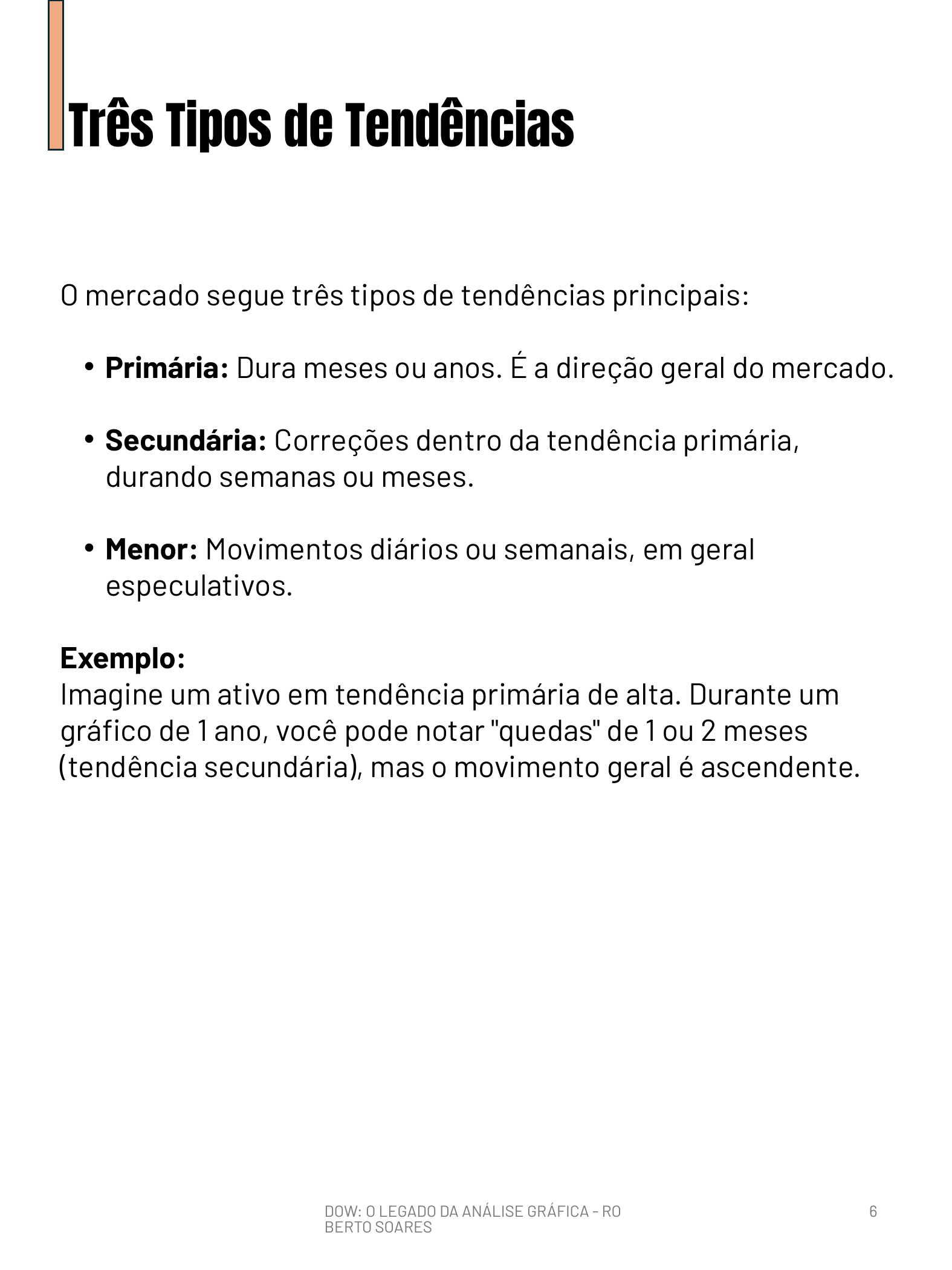

Três Tipos de Tendências
O mercado segue três tipos de tendências principais:

Primária: Dura meses ou anos. É a direção geral do mercado.

Secundária: Correções dentro da tendência primária, durando semanas ou meses.

Menor: Movimentos diários ou semanais, em geral especulativos.

Exemplo:
Imagine um ativo em tendência primária de alta. Durante um gráfico de 1 ano, você pode notar "quedas" de 1 ou 2 meses (tendência secundária), mas o movimento geral é ascendente.
DOW: O LEGADO DA ANÁLISE GRÁFICA - ROBERTO SOARES
6